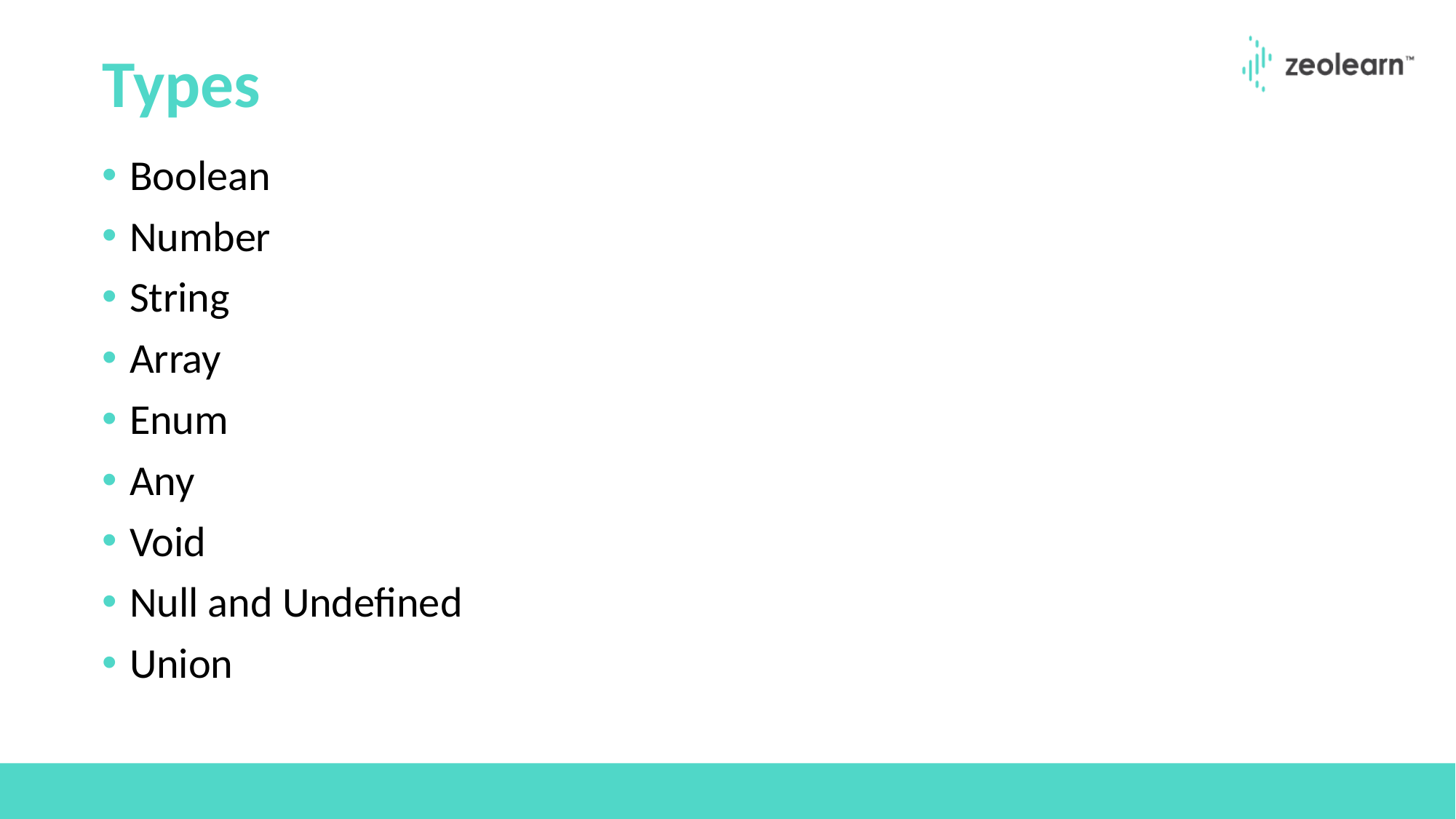

# Types
Boolean
Number
String
Array
Enum
Any
Void
Null and Undefined
Union